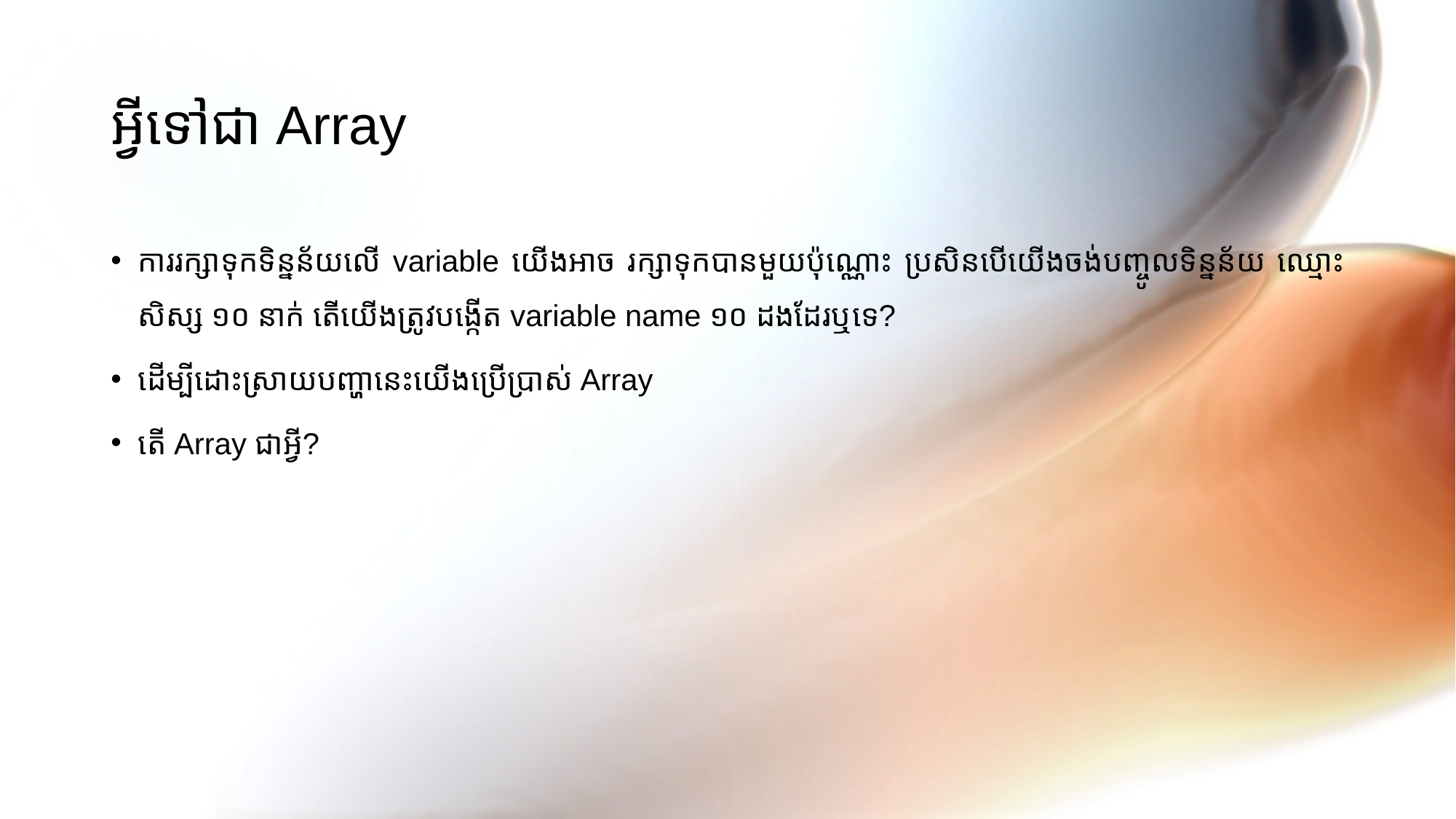

# អ្វីទៅជា Array
ការរក្សាទុកទិន្នន័យលើ variable យើងអាច រក្សាទុកបានមួយប៉ុណ្ណោះ ប្រសិនបើយើងចង់បញ្ចូលទិន្នន័យ ឈ្មោះសិស្ស ១០ នាក់ តើយើងត្រូវបង្កើត variable name ១០ ដងដែរឬទេ?
ដើម្បីដោះស្រាយបញ្ហានេះយើងប្រើប្រាស់ Array
តើ Array ជាអ្វី?